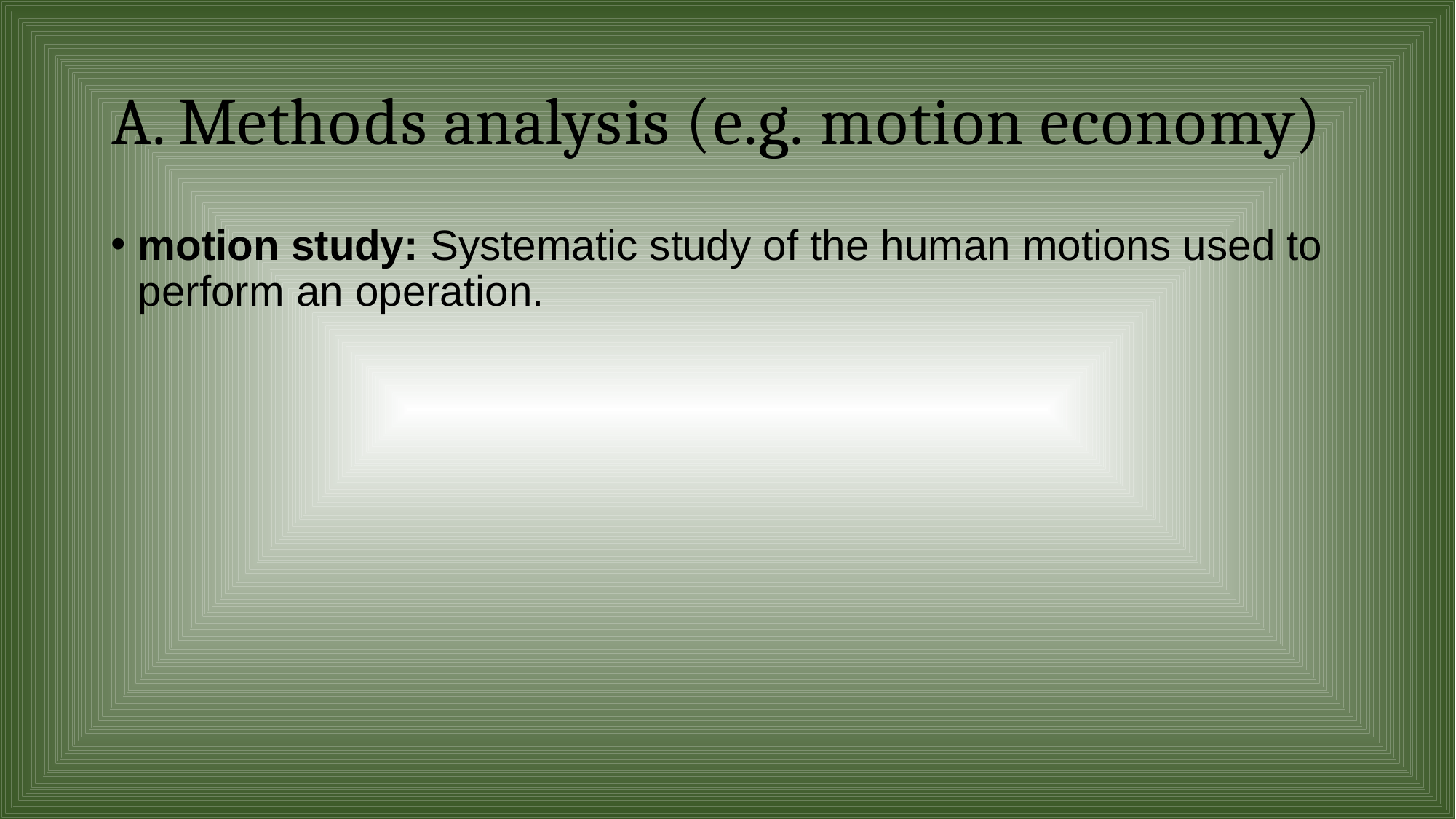

# A. Methods analysis (e.g. motion economy)
motion study: Systematic study of the human motions used to perform an operation.